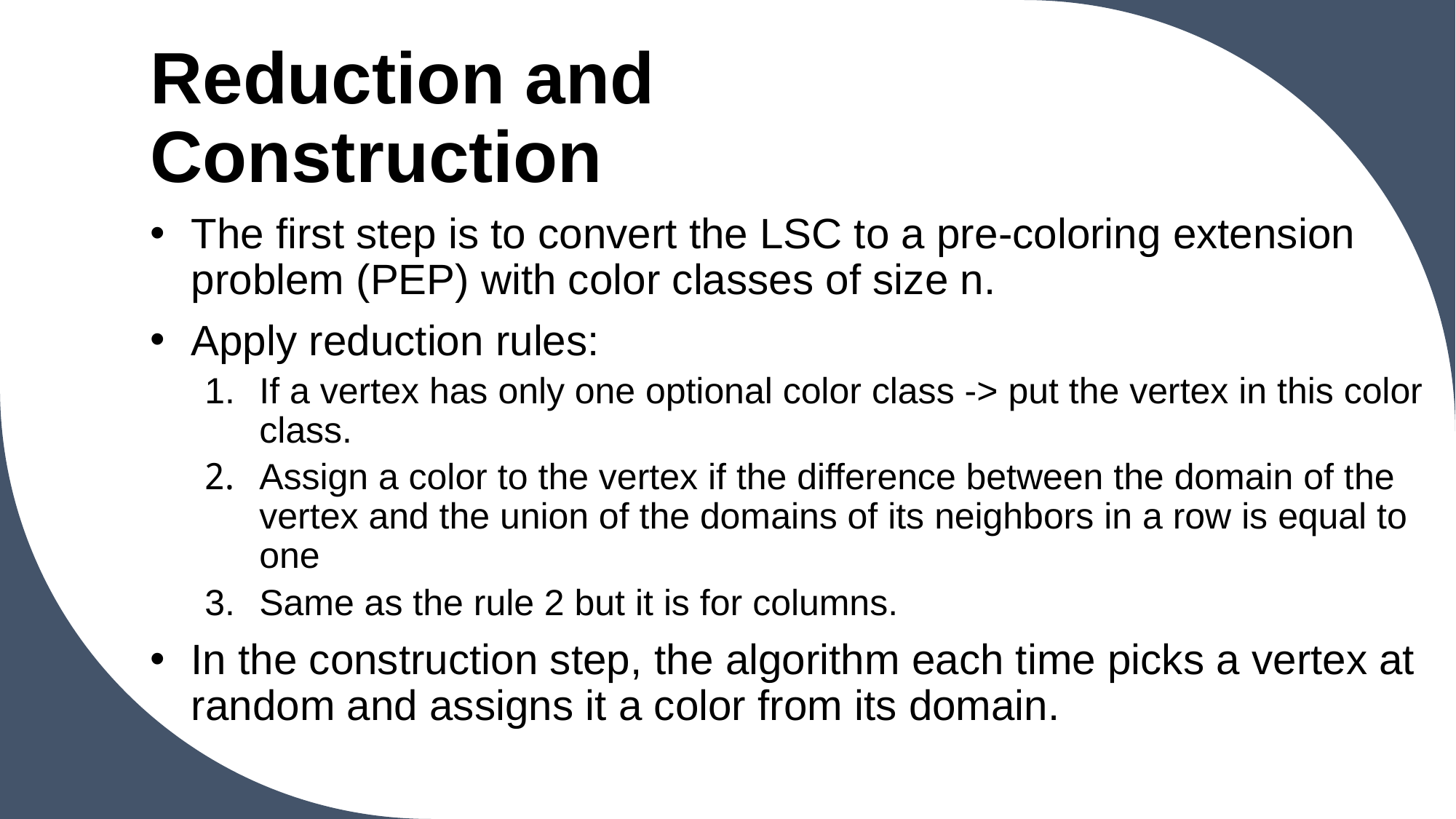

# Reduction and Construction
The first step is to convert the LSC to a pre-coloring extension problem (PEP) with color classes of size n.
Apply reduction rules:
If a vertex has only one optional color class -> put the vertex in this color class.
﻿Assign a color to the vertex if the difference between the domain of the vertex and the union of the domains of its neighbors in a row is equal to one
Same as the rule 2 but it is for columns.
In the construction step, ﻿the algorithm each time picks a vertex at random and assigns it a color from its domain.